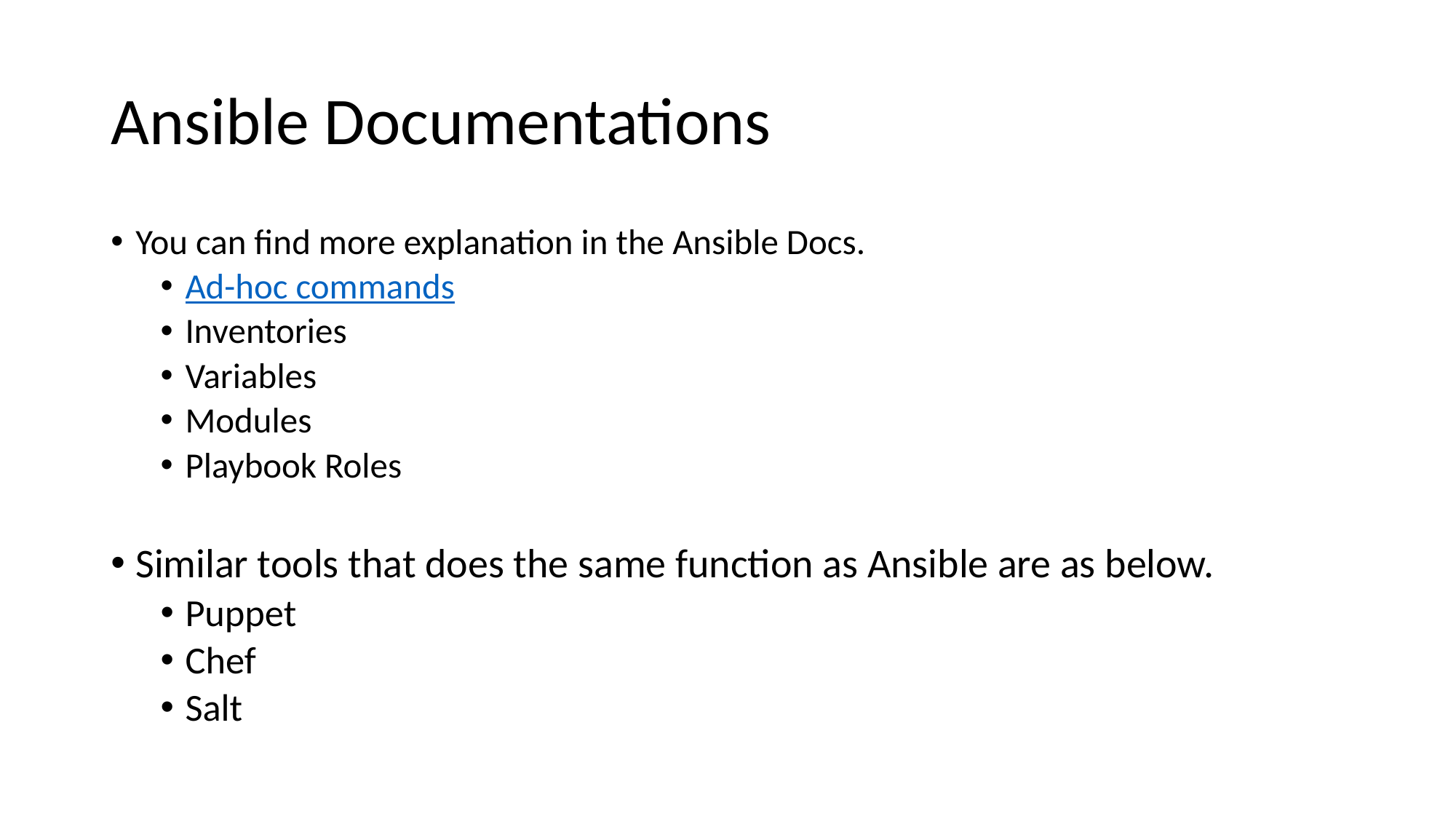

# Ansible Documentations
You can find more explanation in the Ansible Docs.
Ad-hoc commands
Inventories
Variables
Modules
Playbook Roles

Similar tools that does the same function as Ansible are as below.
Puppet
Chef
Salt